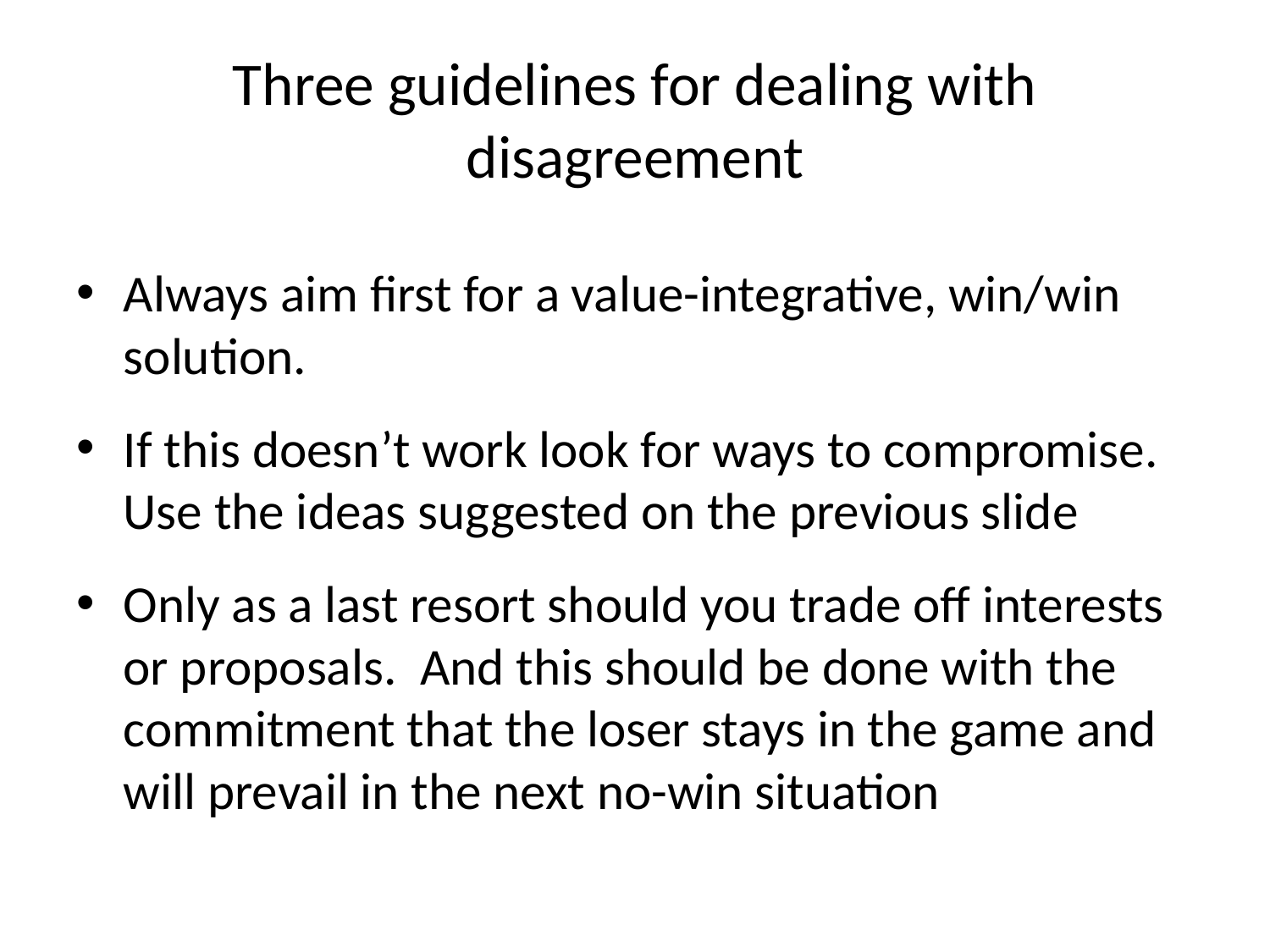

# Three guidelines for dealing with disagreement
Always aim first for a value-integrative, win/win solution.

If this doesn’t work look for ways to compromise.  Use the ideas suggested on the previous slide

Only as a last resort should you trade off interests or proposals.  And this should be done with the commitment that the loser stays in the game and will prevail in the next no-win situation